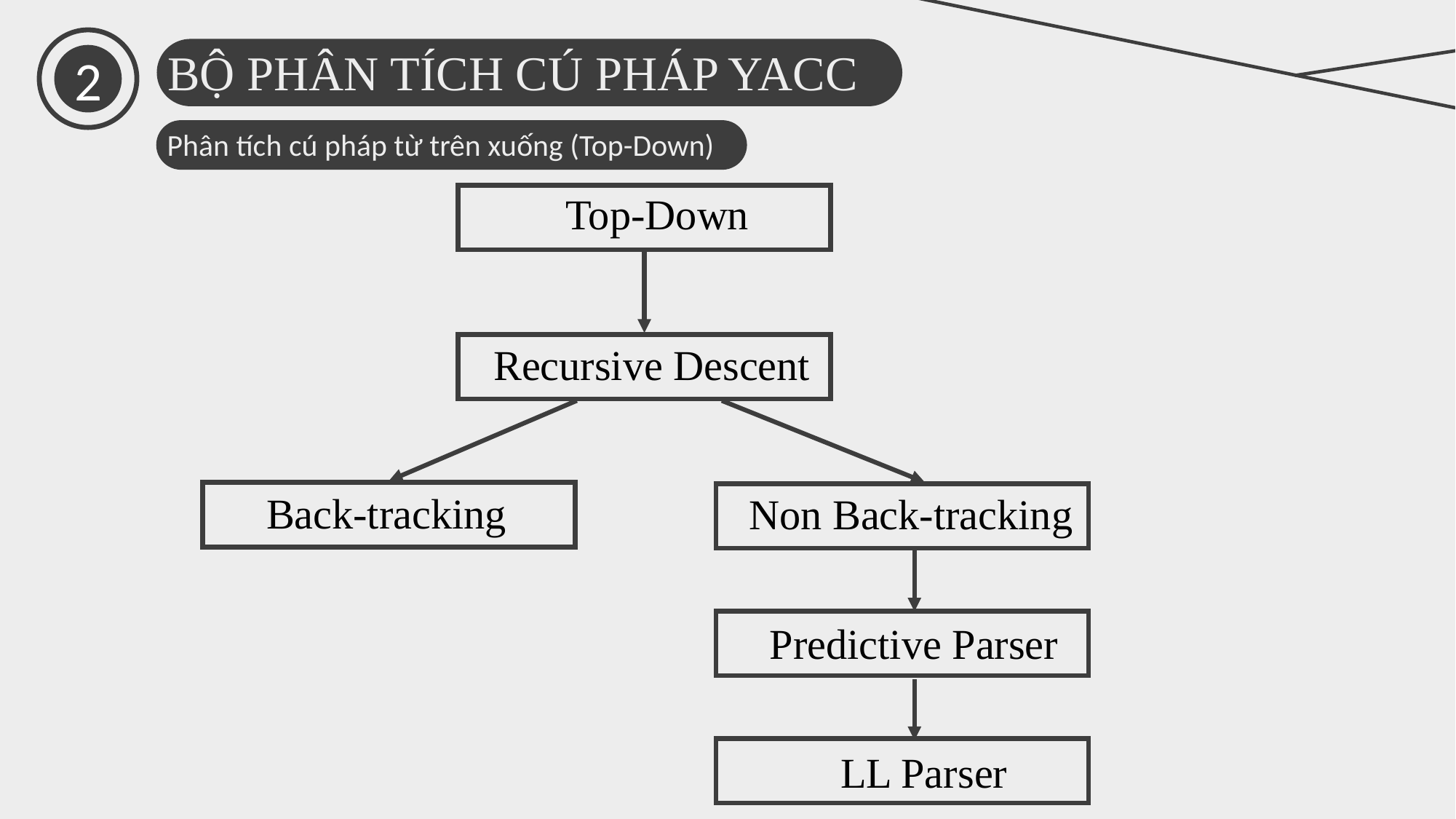

2
BỘ PHÂN TÍCH CÚ PHÁP YACC

Phân tích cú pháp từ trên xuống (Top-Down)
Top-Down

Recursive Descent

Back-tracking
Non Back-tracking

Predictive Parser

LL Parser